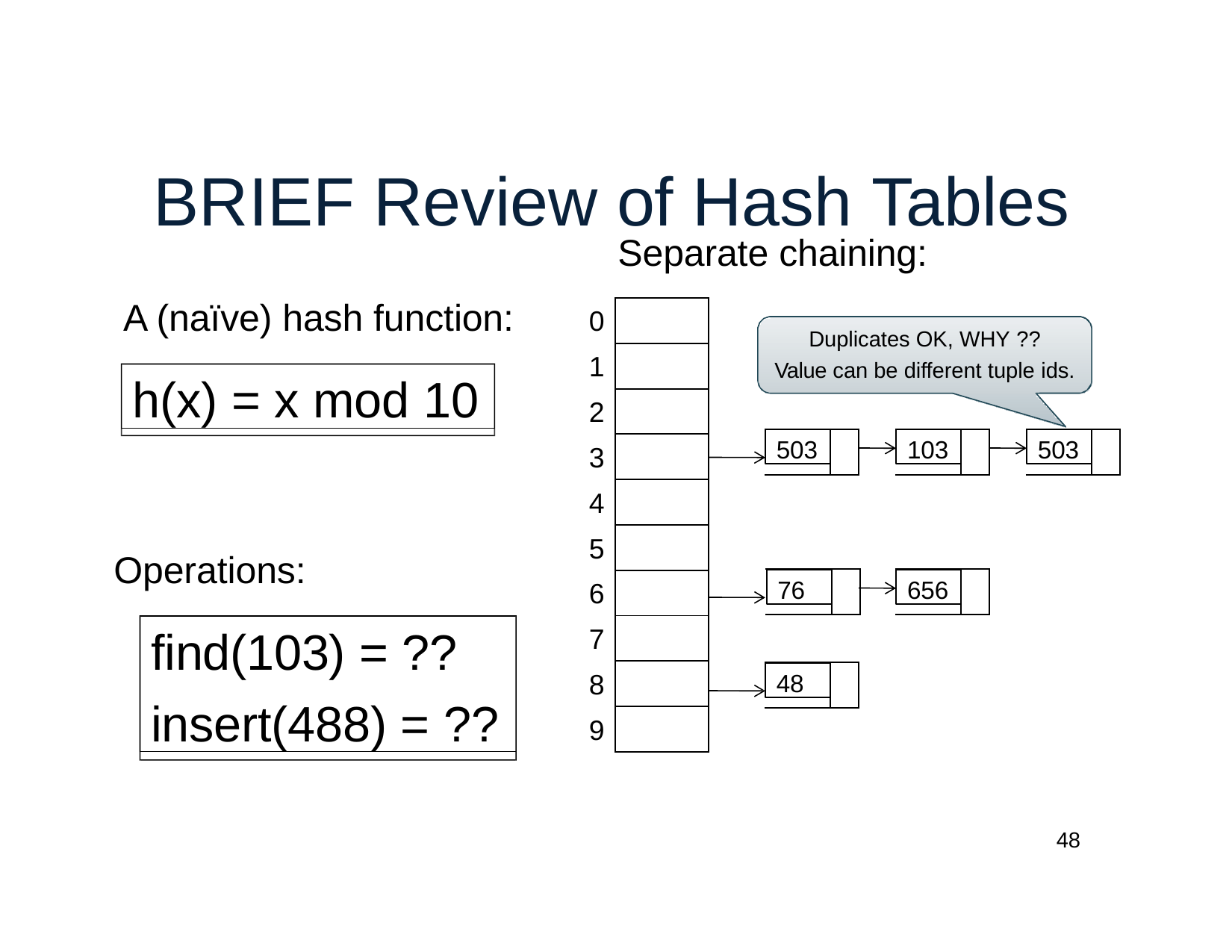

# BRIEF Review of Hash Tables
Separate chaining:
0
1
2
3
4
5
6
7
8
9
A (naïve) hash function:
|  |
| --- |
|  |
|  |
|  |
|  |
|  |
|  |
|  |
|  |
|  |

Duplicates OK, WHY ??
Value can be different tuple ids.

h(x) = x mod 10

503
103
503

Operations:

76
656

find(103) = ??
insert(488) = ??

48

48